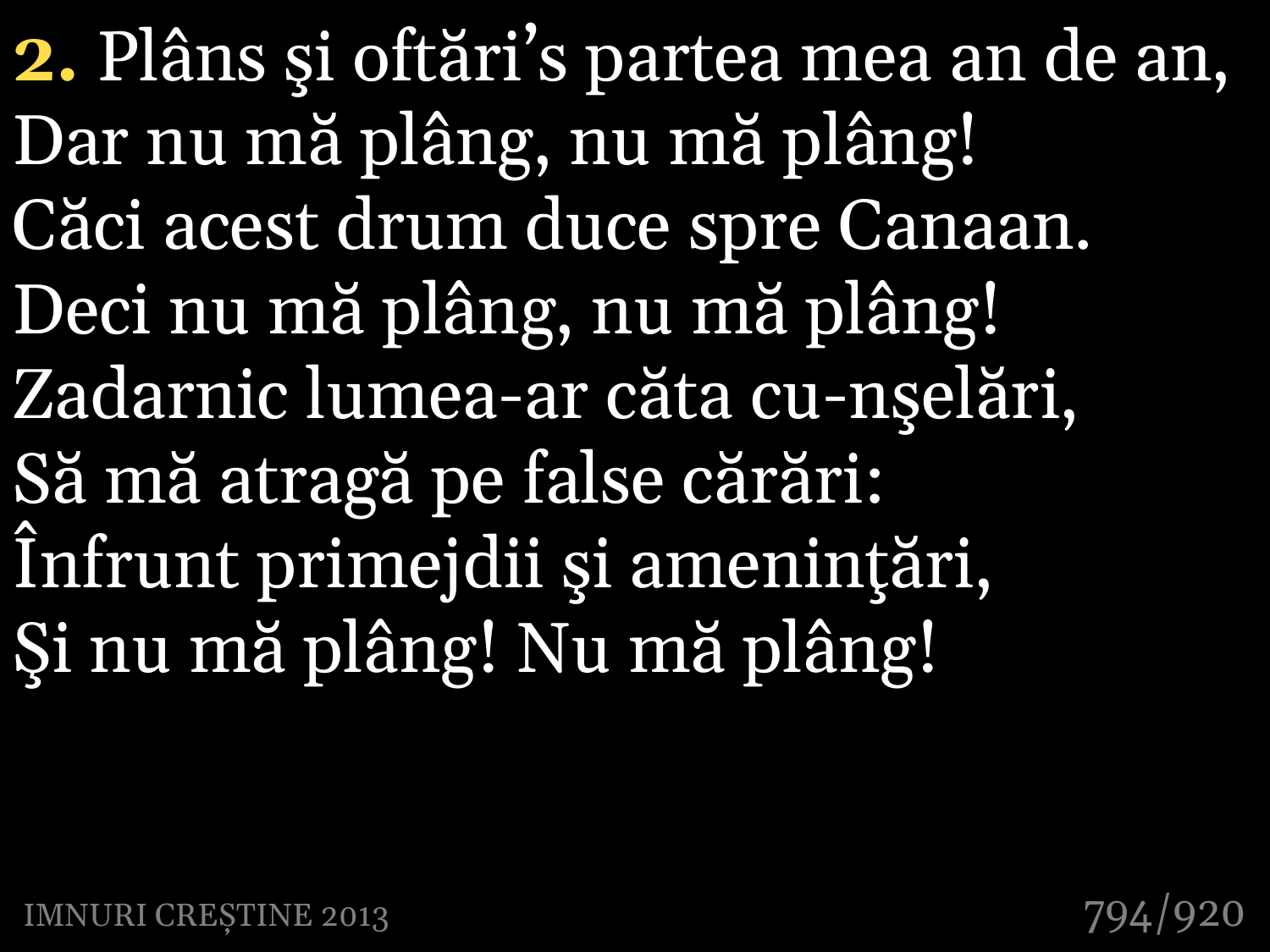

2. Plâns şi oftări’s partea mea an de an,
Dar nu mă plâng, nu mă plâng!
Căci acest drum duce spre Canaan.
Deci nu mă plâng, nu mă plâng!
Zadarnic lumea-ar căta cu-nşelări,
Să mă atragă pe false cărări:
Înfrunt primejdii şi ameninţări,
Şi nu mă plâng! Nu mă plâng!
794/920
IMNURI CREȘTINE 2013